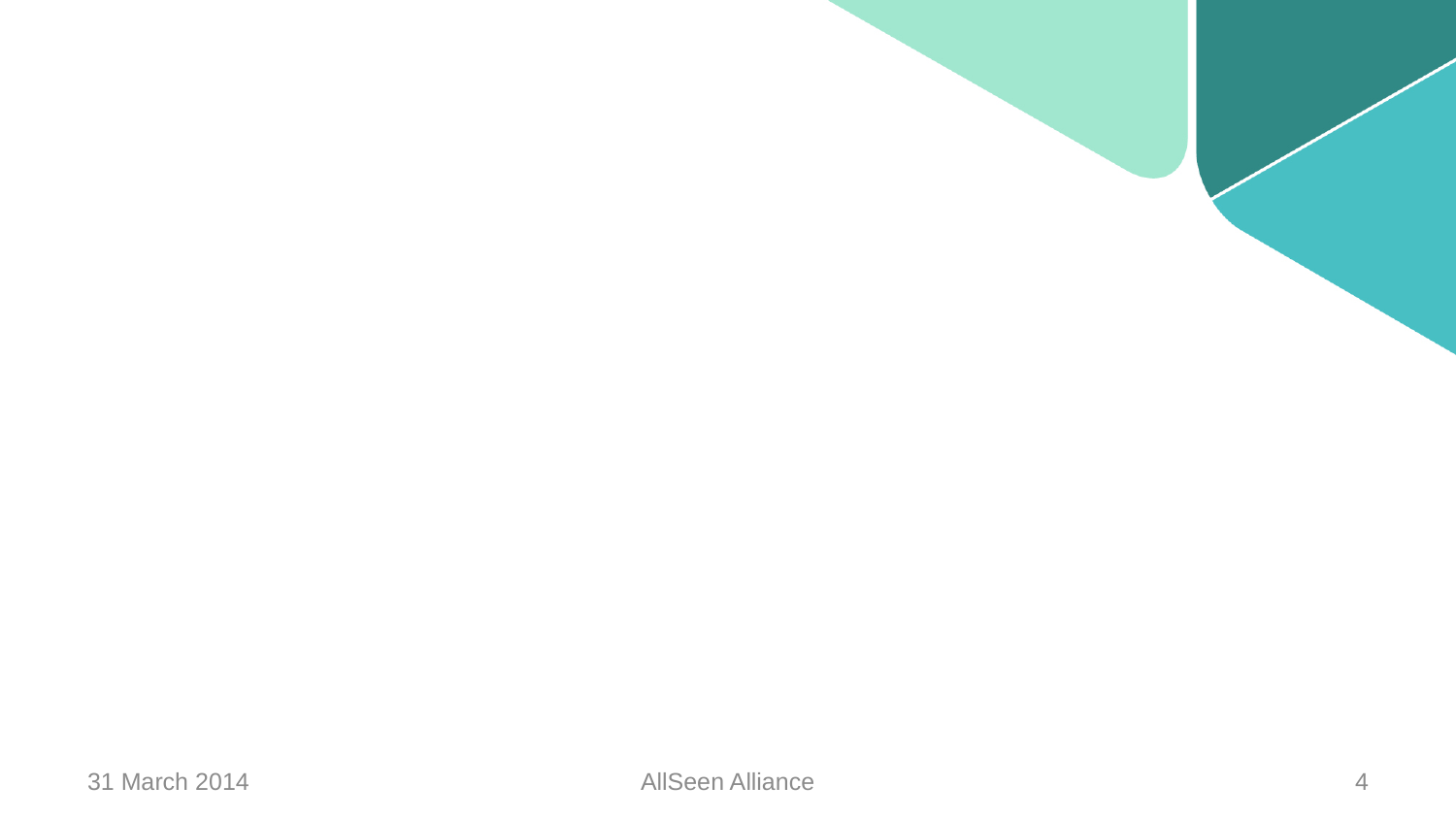

#

31 March 2014
AllSeen Alliance
4